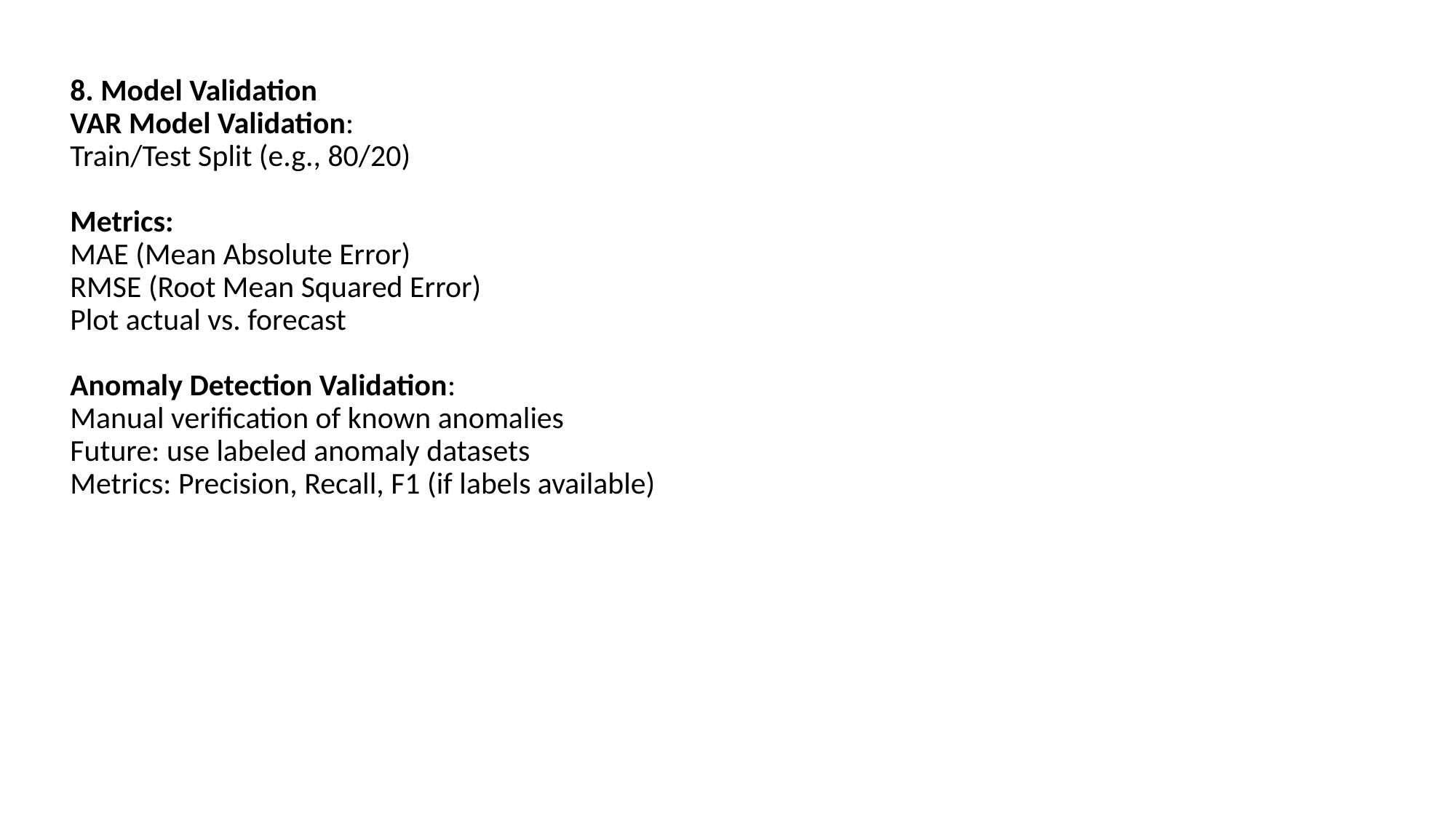

# 8. Model Validation VAR Model Validation: Train/Test Split (e.g., 80/20) Metrics: MAE (Mean Absolute Error) RMSE (Root Mean Squared Error) Plot actual vs. forecast Anomaly Detection Validation: Manual verification of known anomalies Future: use labeled anomaly datasets Metrics: Precision, Recall, F1 (if labels available)